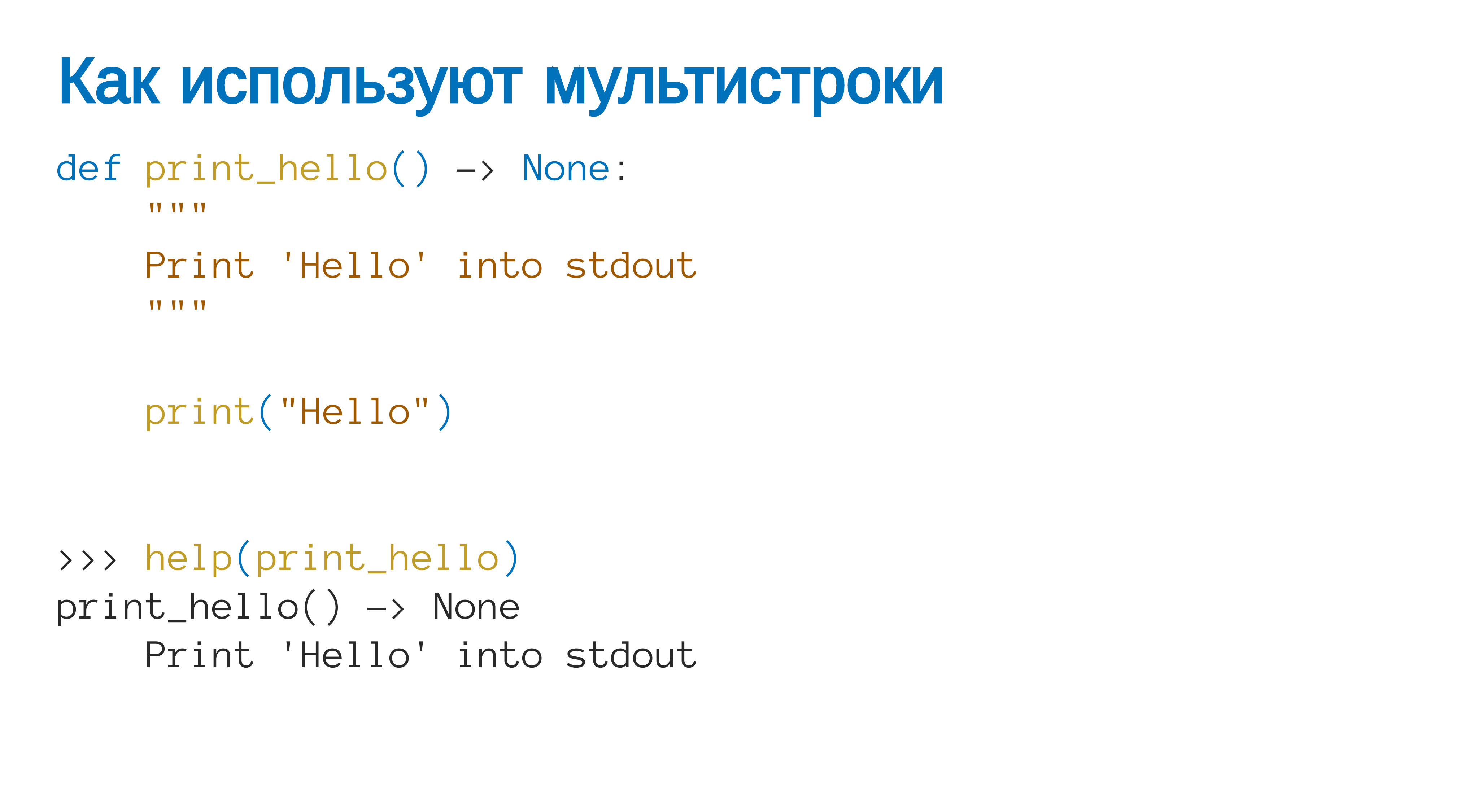

# Как используют мультистроки
def print_hello() -> None:
    """
    Print 'Hello' into stdout
    """

    print("Hello")

>>> help(print_hello)
print_hello() -> None
    Print 'Hello' into stdout
11